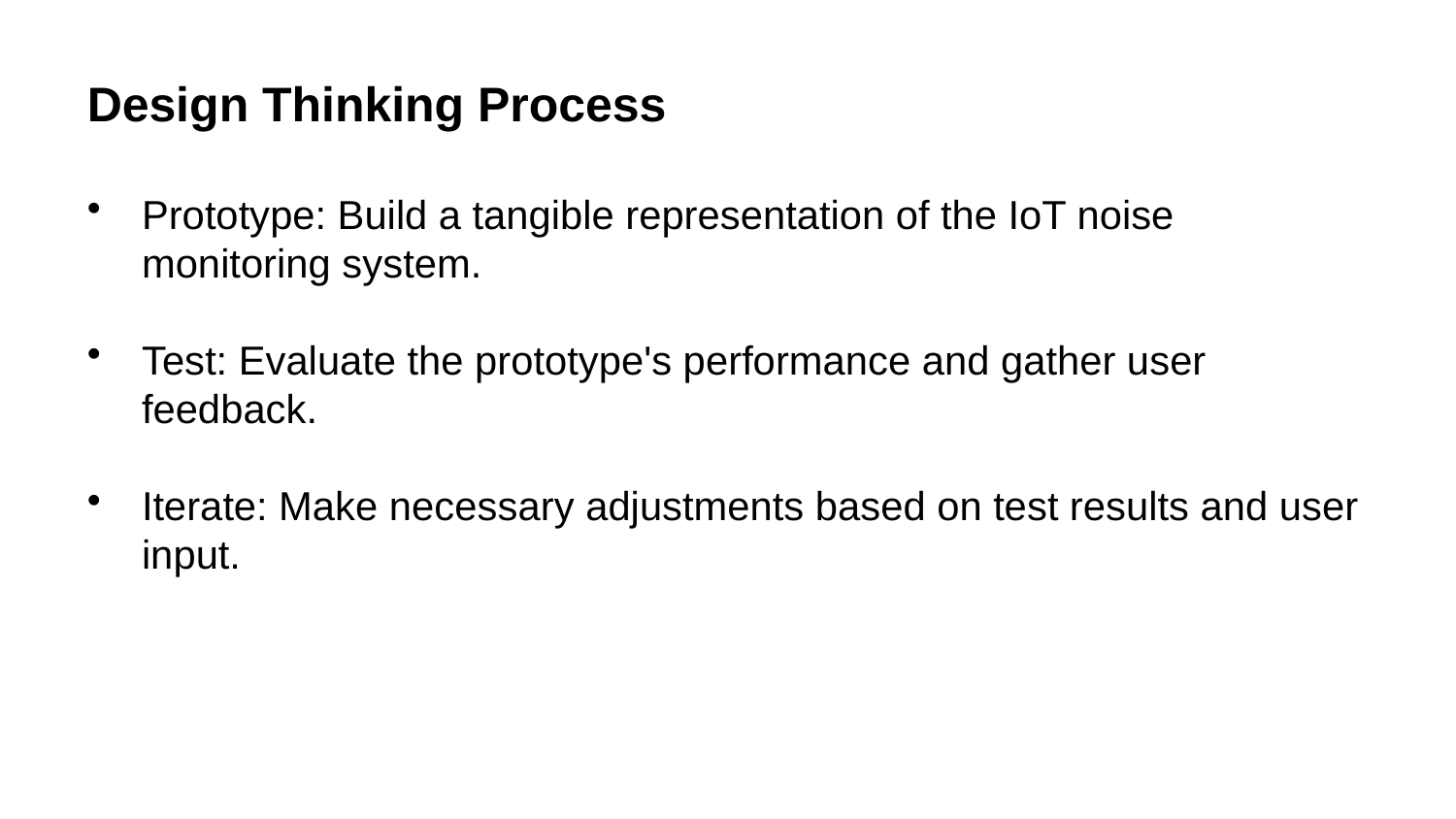

Design Thinking Process
Prototype: Build a tangible representation of the IoT noise monitoring system.

Test: Evaluate the prototype's performance and gather user feedback.

Iterate: Make necessary adjustments based on test results and user input.